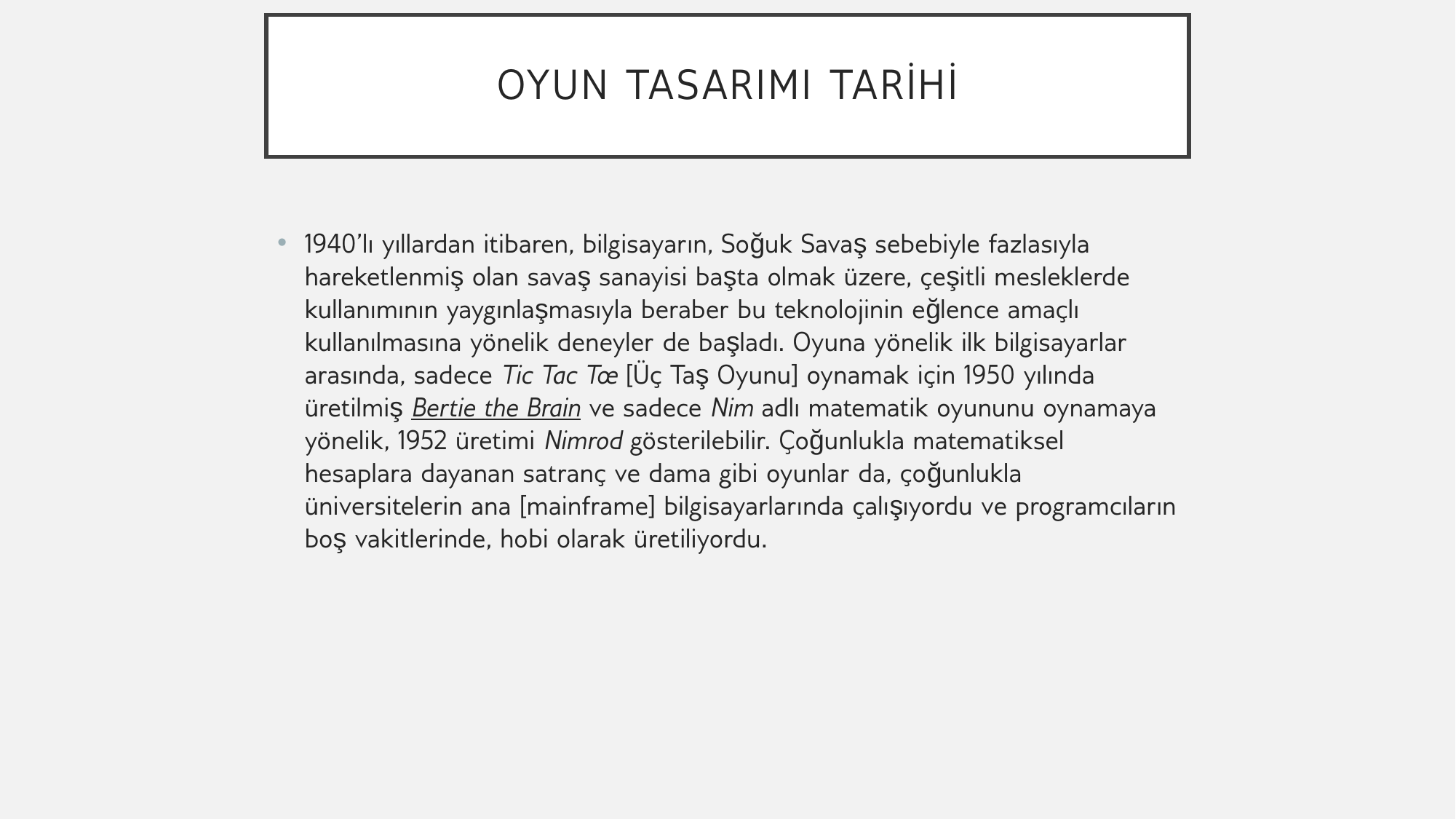

# OYUN TASARIMI TARİHİ

1940’lı yıllardan itibaren, bilgisayarın, Soğuk Savaş sebebiyle fazlasıyla hareketlenmiş olan savaş sanayisi başta olmak üzere, çeşitli mesleklerde kullanımının yaygınlaşmasıyla beraber bu teknolojinin eğlence amaçlı kullanılmasına yönelik deneyler de başladı. Oyuna yönelik ilk bilgisayarlar arasında, sadece Tic Tac Toe [Üç Taş Oyunu] oynamak için 1950 yılında üretilmiş Bertie the Brain ve sadece Nim adlı matematik oyununu oynamaya yönelik, 1952 üretimi Nimrod gösterilebilir. Çoğunlukla matematiksel hesaplara dayanan satranç ve dama gibi oyunlar da, çoğunlukla üniversitelerin ana [mainframe] bilgisayarlarında çalışıyordu ve programcıların boş vakitlerinde, hobi olarak üretiliyordu.